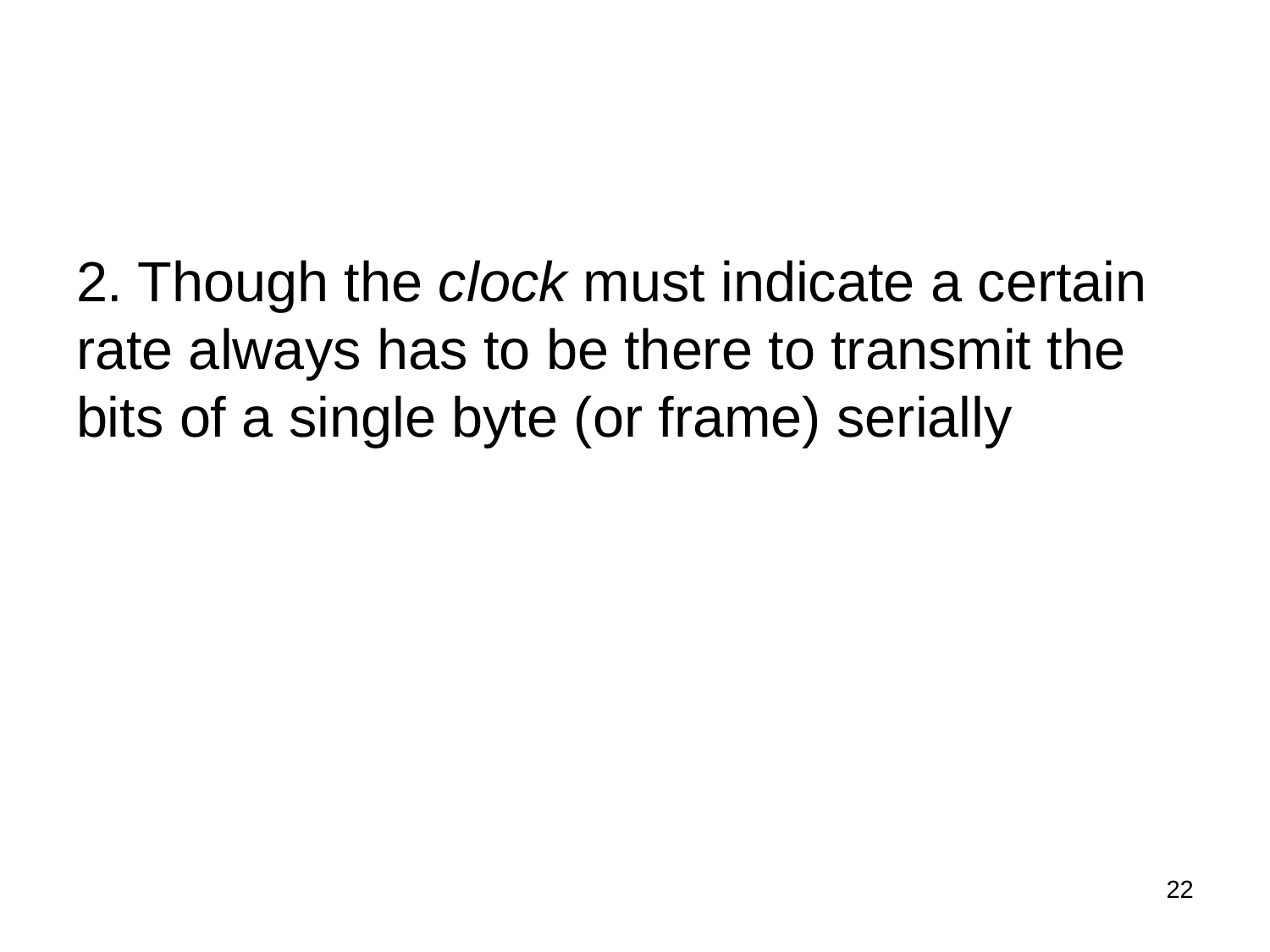

#
2. Though the clock must indicate a certain rate always has to be there to transmit the bits of a single byte (or frame) serially
22